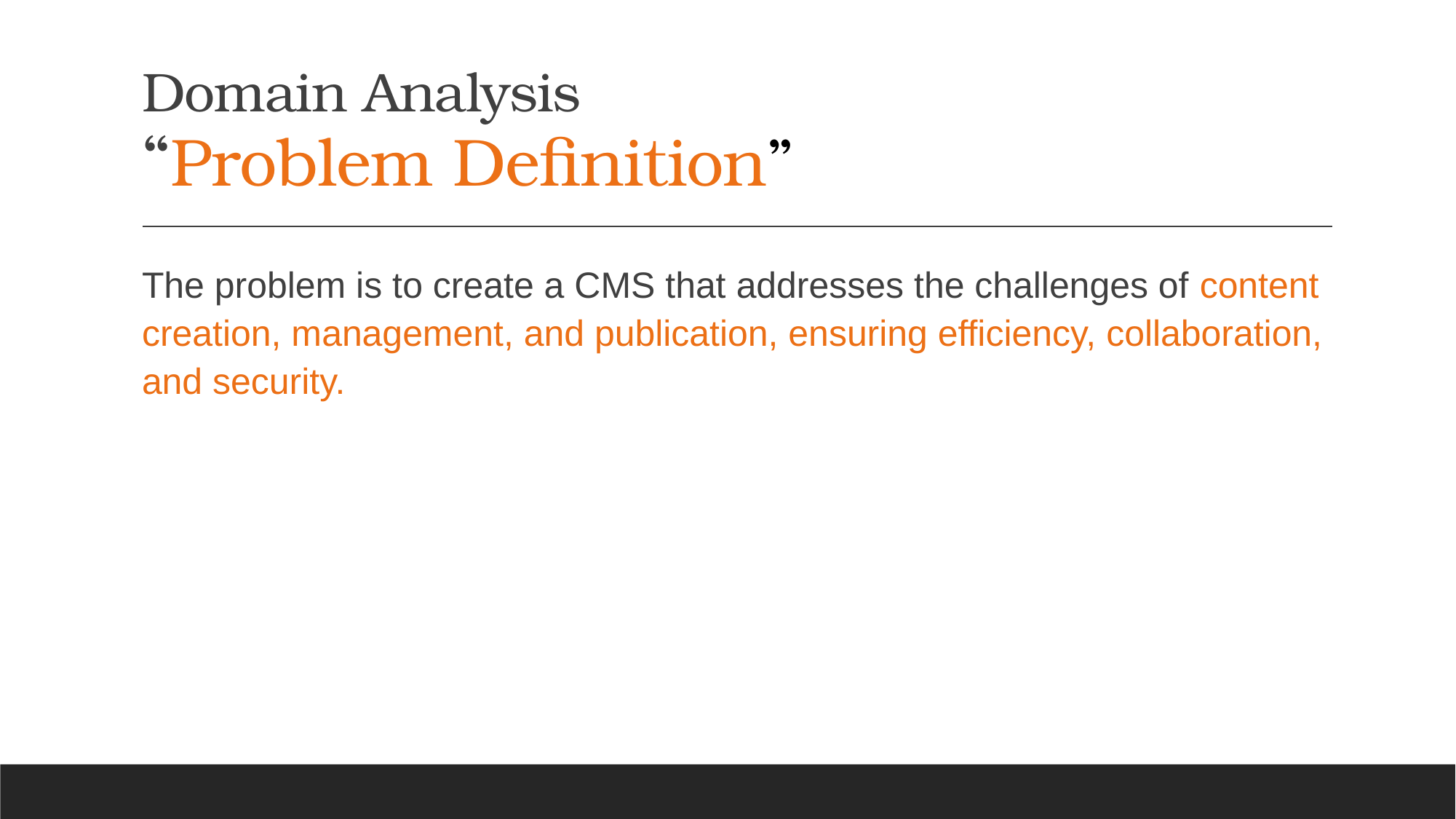

# Domain Analysis “Problem Definition”
The problem is to create a CMS that addresses the challenges of content creation, management, and publication, ensuring efficiency, collaboration, and security.